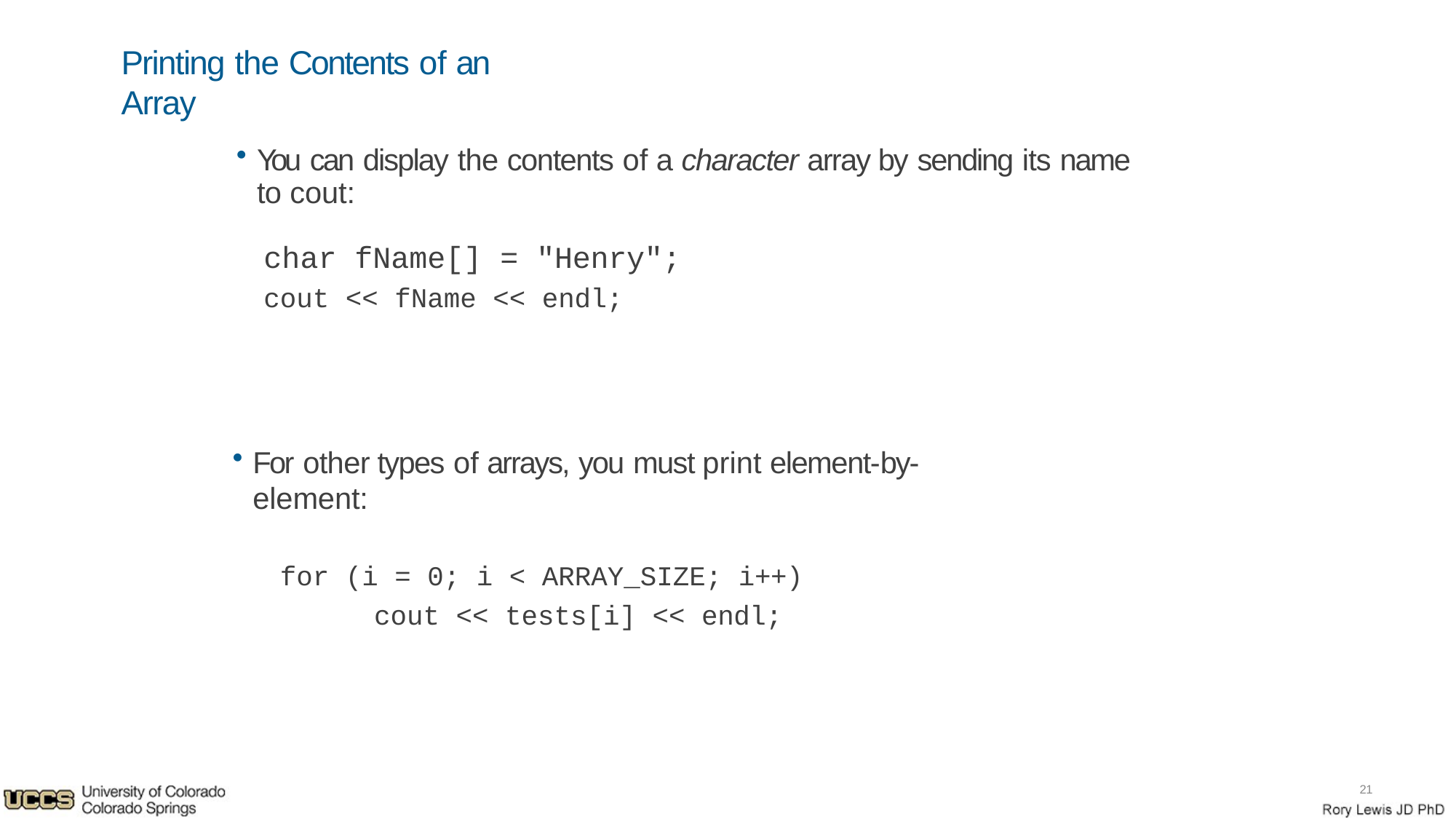

# Printing the Contents of an Array
You can display the contents of a character array by sending its name to cout:
char fName[] = "Henry";
cout << fName << endl;
For other types of arrays, you must print element-by-element:

for (i = 0; i < ARRAY_SIZE; i++)
cout << tests[i] << endl;
21